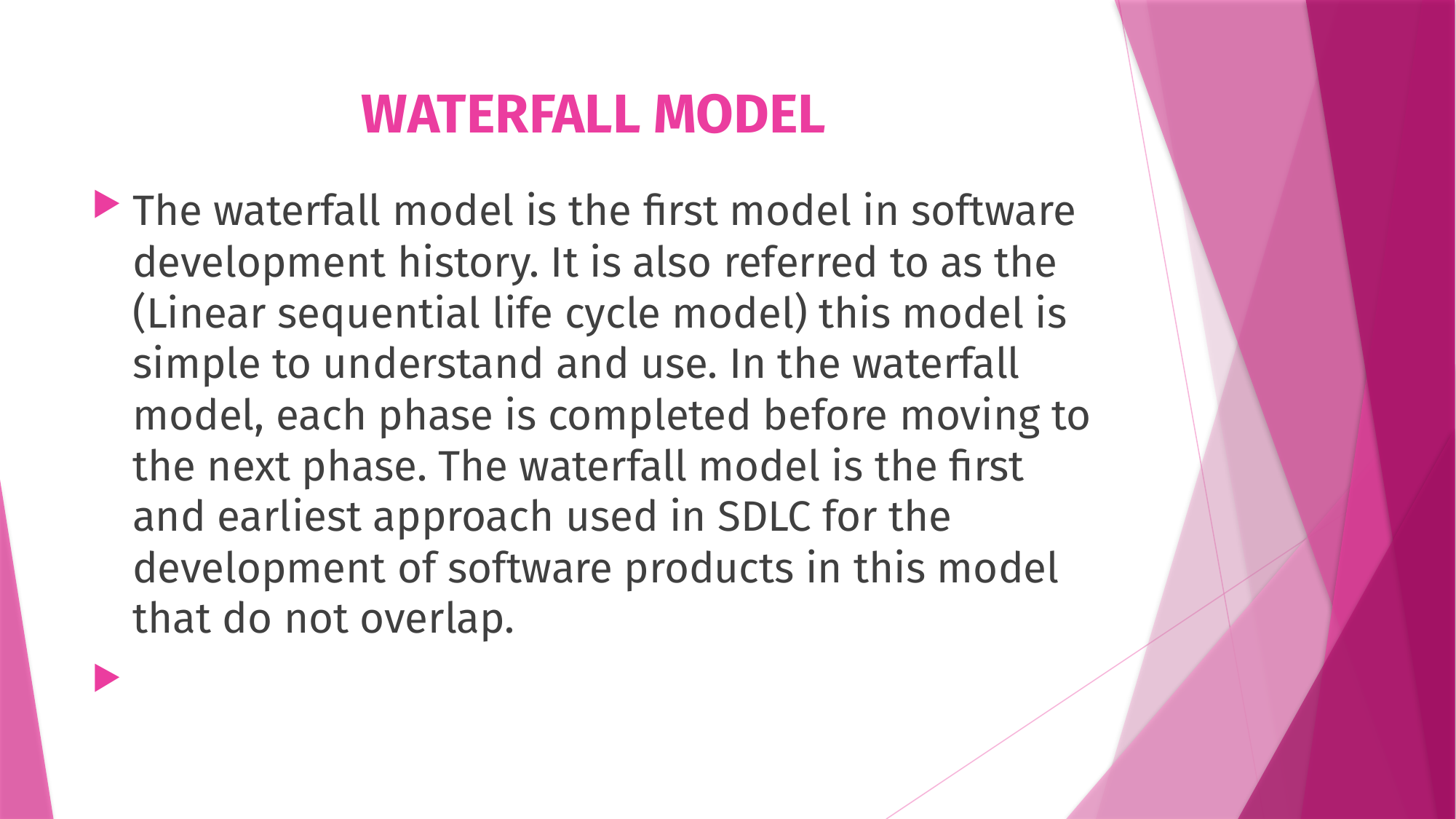

# WATERFALL MODEL
The waterfall model is the first model in software development history. It is also referred to as the (Linear sequential life cycle model) this model is simple to understand and use. In the waterfall model, each phase is completed before moving to the next phase. The waterfall model is the first and earliest approach used in SDLC for the development of software products in this model that do not overlap.